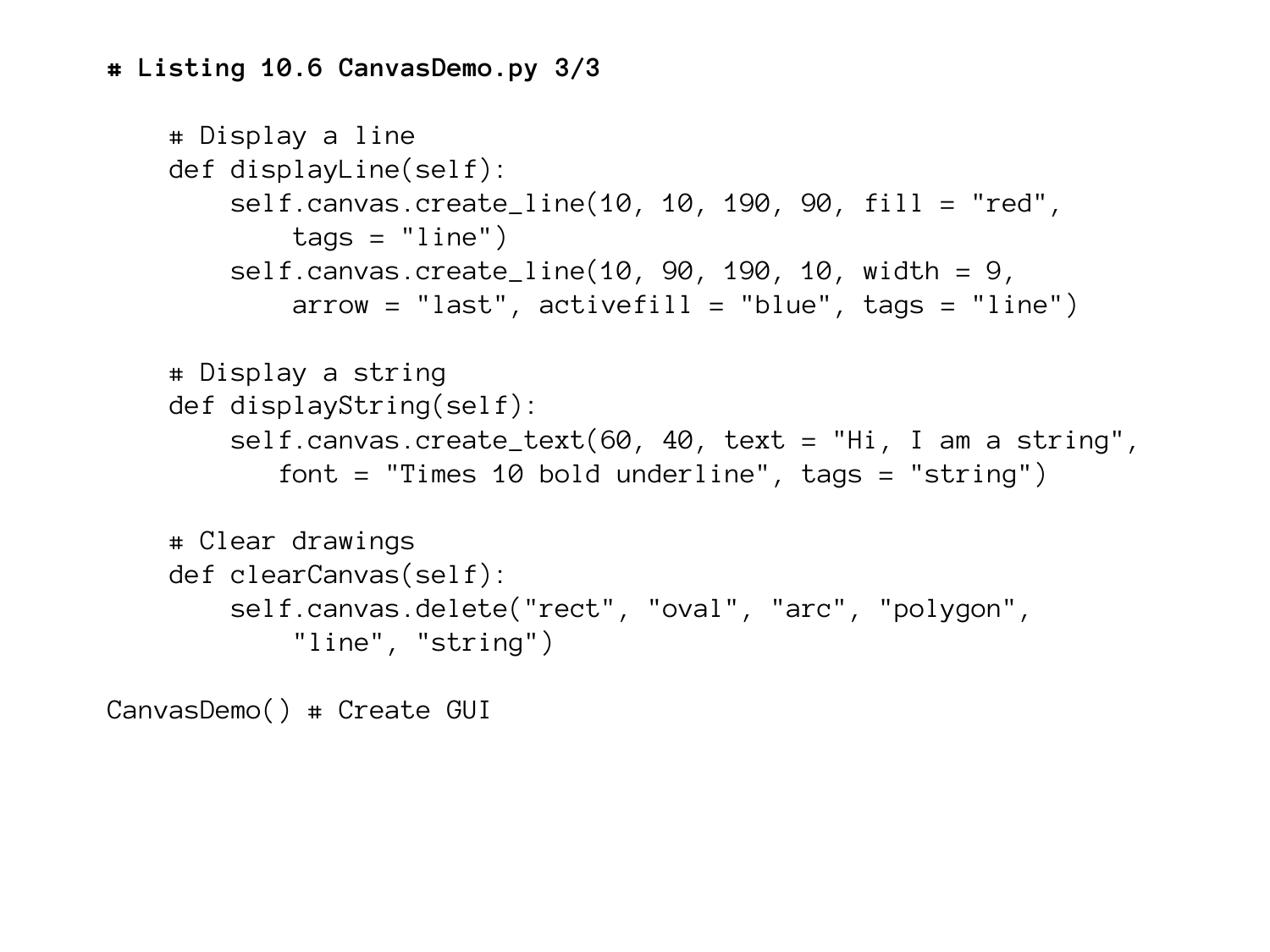

# Listing 10.6 CanvasDemo.py 3/3

    # Display a line
    def displayLine(self):
        self.canvas.create_line(10, 10, 190, 90, fill = "red",
            tags = "line")
        self.canvas.create_line(10, 90, 190, 10, width = 9,
            arrow = "last", activefill = "blue", tags = "line")

    # Display a string
    def displayString(self):
        self.canvas.create_text(60, 40, text = "Hi, I am a string",
           font = "Times 10 bold underline", tags = "string")

    # Clear drawings
    def clearCanvas(self):
        self.canvas.delete("rect", "oval", "arc", "polygon",
            "line", "string")

CanvasDemo() # Create GUI
24